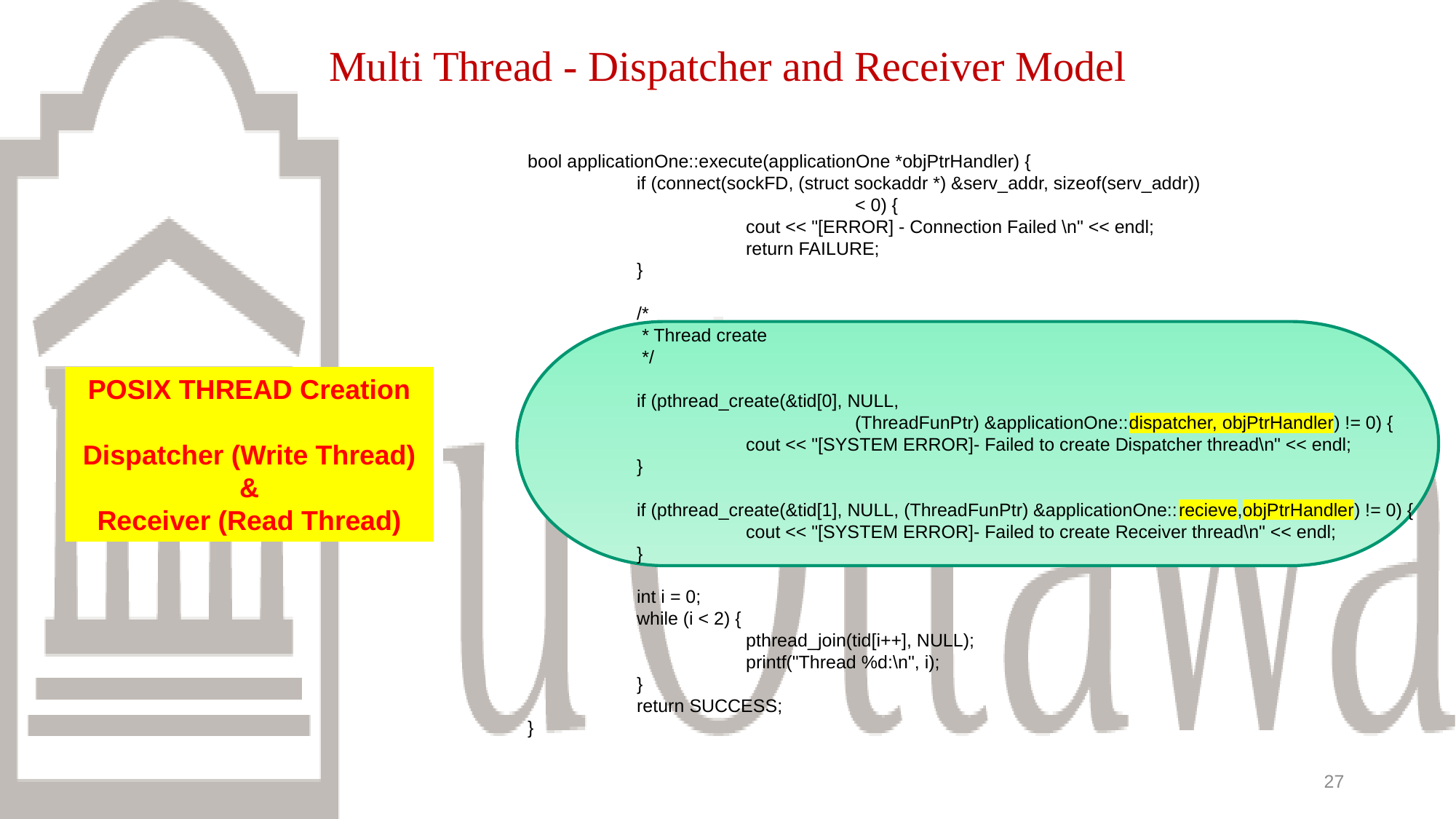

Multi Thread - Dispatcher and Receiver Model
bool applicationOne::execute(applicationOne *objPtrHandler) {
	if (connect(sockFD, (struct sockaddr *) &serv_addr, sizeof(serv_addr))
			< 0) {
		cout << "[ERROR] - Connection Failed \n" << endl;
		return FAILURE;
	}

	/*
	 * Thread create
	 */

	if (pthread_create(&tid[0], NULL,
			(ThreadFunPtr) &applicationOne::dispatcher, objPtrHandler) != 0) {
		cout << "[SYSTEM ERROR]- Failed to create Dispatcher thread\n" << endl;
	}

	if (pthread_create(&tid[1], NULL, (ThreadFunPtr) &applicationOne::recieve,objPtrHandler) != 0) {
		cout << "[SYSTEM ERROR]- Failed to create Receiver thread\n" << endl;
	}

	int i = 0;
	while (i < 2) {
		pthread_join(tid[i++], NULL);
		printf("Thread %d:\n", i);
	}
	return SUCCESS;
}

POSIX THREAD Creation

Dispatcher (Write Thread)
&
Receiver (Read Thread)
27